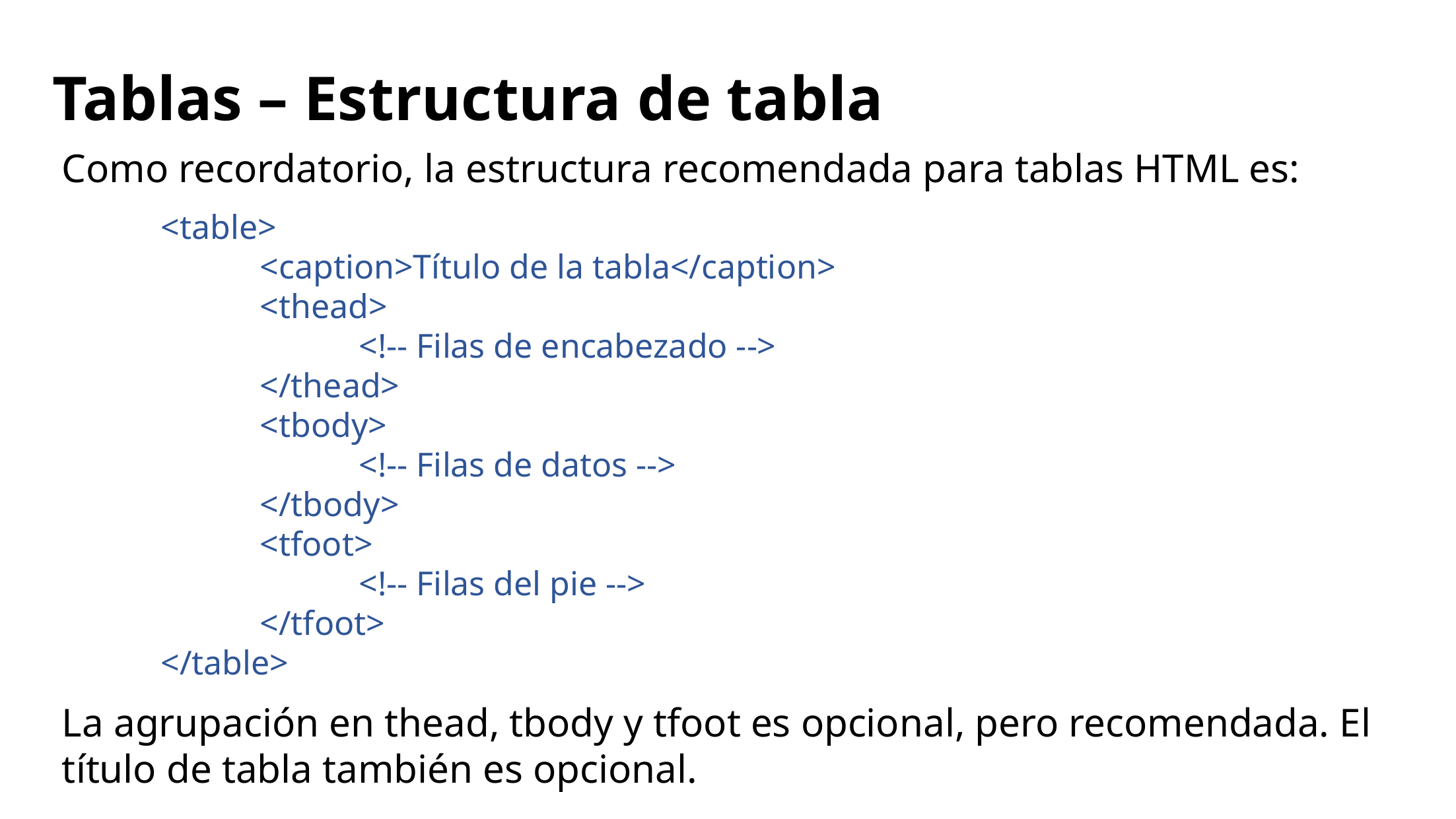

# Tablas – Estructura de tabla
Como recordatorio, la estructura recomendada para tablas HTML es:
	<table>
		<caption>Título de la tabla</caption>
		<thead>
			<!-- Filas de encabezado -->
		</thead>
		<tbody>
			<!-- Filas de datos -->
		</tbody>
		<tfoot>
			<!-- Filas del pie -->
		</tfoot>
	</table>
La agrupación en thead, tbody y tfoot es opcional, pero recomendada. El título de tabla también es opcional.